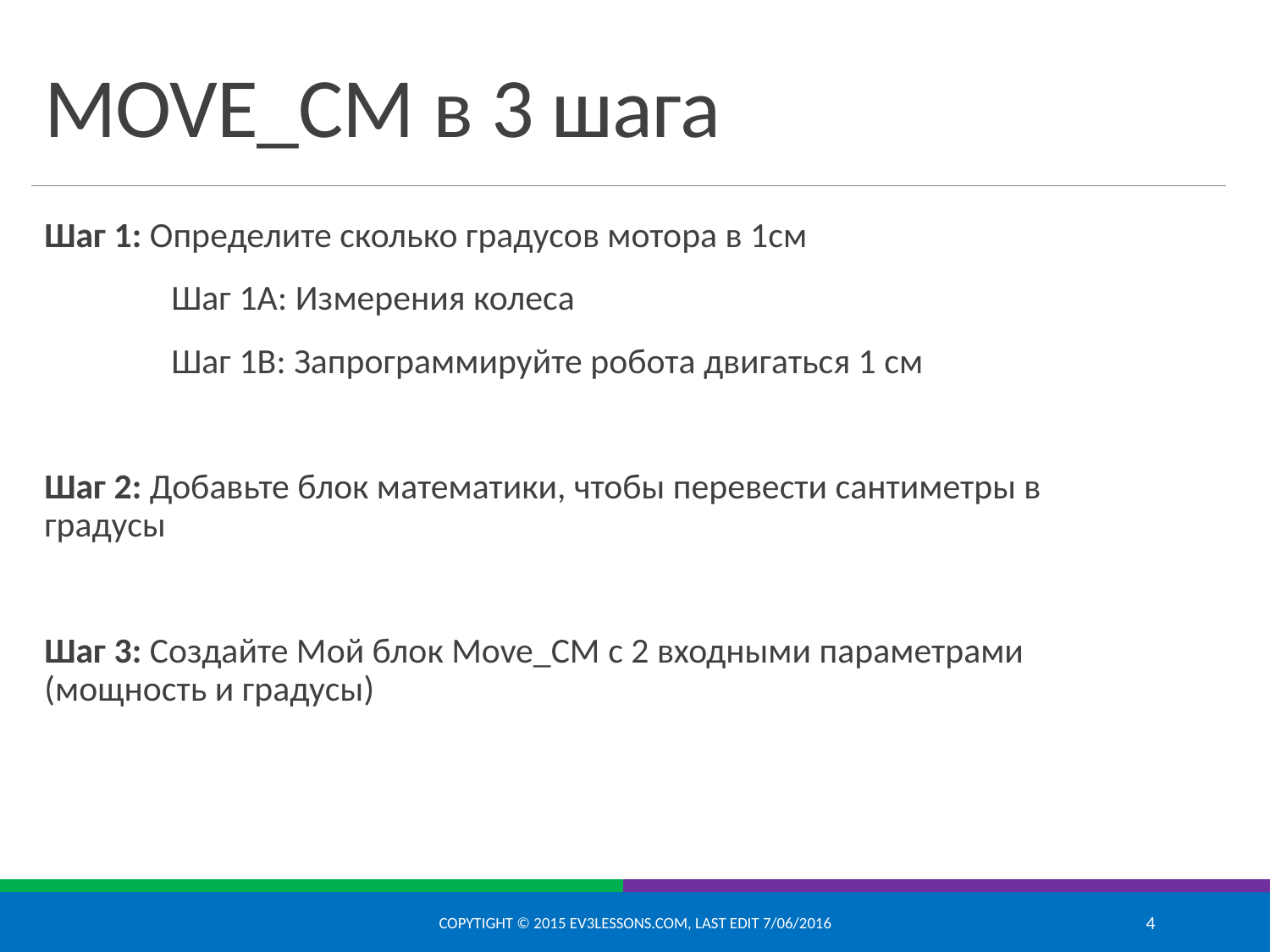

# MOVE_CM в 3 шага
Шаг 1: Определите сколько градусов мотора в 1см
	Шаг 1A: Измерения колеса
	Шаг 1B: Запрограммируйте робота двигаться 1 см

Шаг 2: Добавьте блок математики, чтобы перевести сантиметры в градусы

Шаг 3: Создайте Мой блок Move_CM с 2 входными параметрами (мощность и градусы)

Copytight © 2015 EV3Lessons.com, Last edit 7/06/2016
4